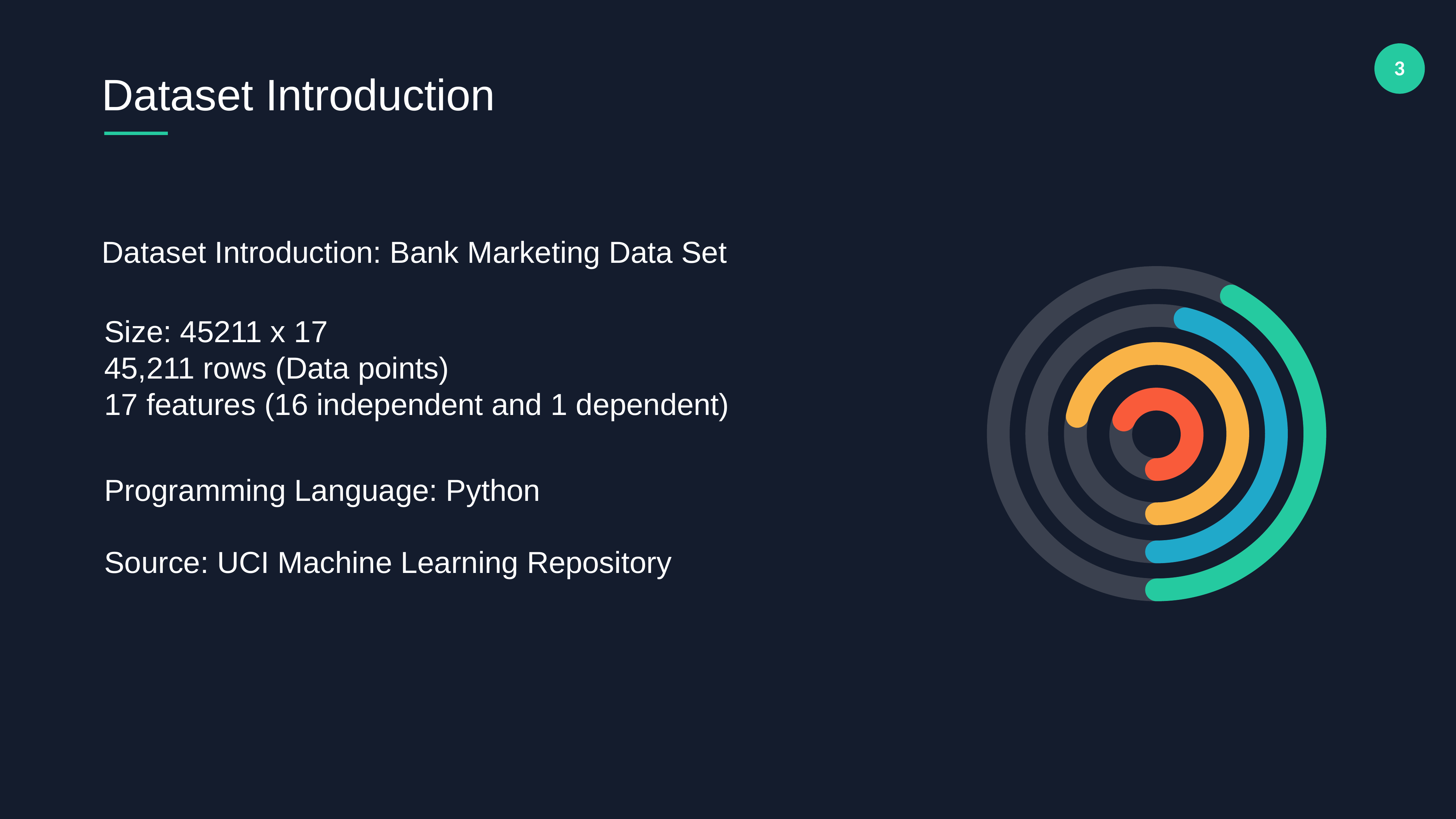

Dataset Introduction

Dataset Introduction: Bank Marketing Data Set

Size: 45211 x 17
45,211 rows (Data points)
17 features (16 independent and 1 dependent)

Programming Language: Python

Source: UCI Machine Learning Repository